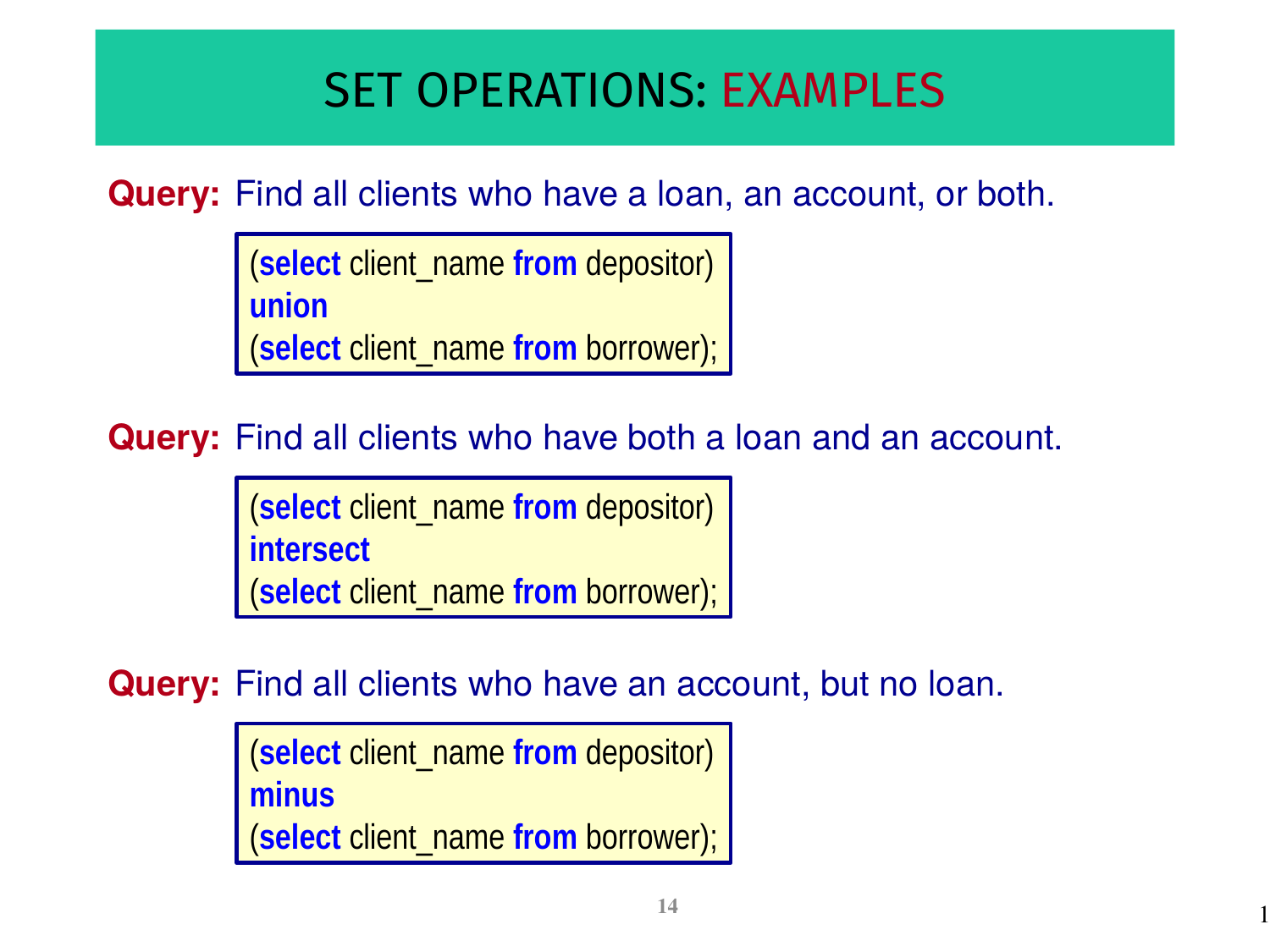

# SET OPERATIONS: EXAMPLES
Query:	Find all clients who have a loan, an account, or both.
(select client_name from depositor)
union
(select client_name from borrower);
Query:	Find all clients who have both a loan and an account.
(select client_name from depositor)
intersect
(select client_name from borrower);
Query:	Find all clients who have an account, but no loan.
(select client_name from depositor)
minus
(select client_name from borrower);
14